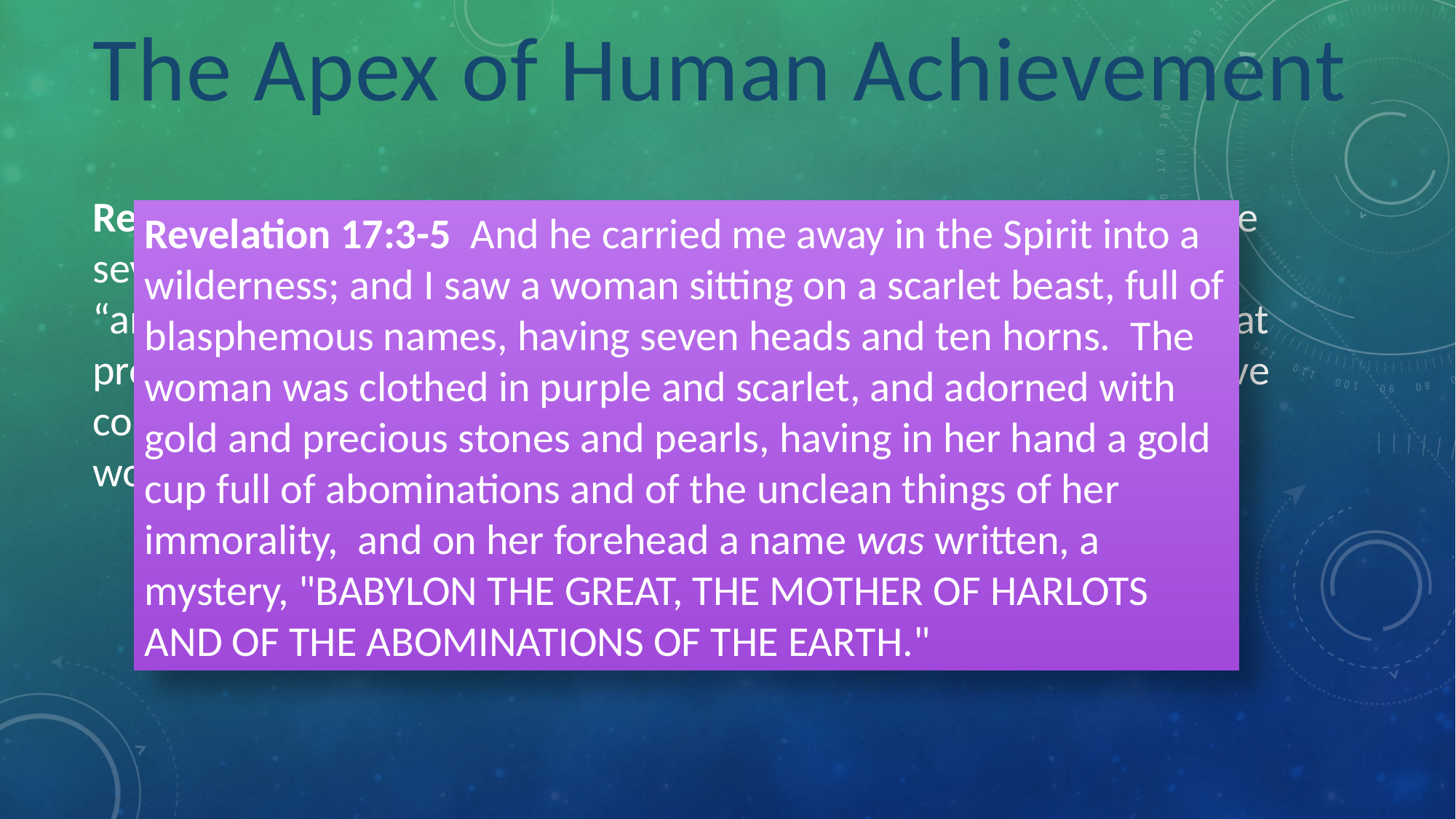

# The Apex of Human Achievement
Revelation 17:1-2  One of the seven angels who had poured out the seven bowls came over and spoke to me. “Come with me,” he said, “and I will show you the judgment that is going to come on the great prostitute, who rules over many waters.  The kings of the world have committed adultery with her, and the people who belong to this world have been made drunk by the wine of her immorality.”
Revelation 17:3-5  And he carried me away in the Spirit into a wilderness; and I saw a woman sitting on a scarlet beast, full of blasphemous names, having seven heads and ten horns.  The woman was clothed in purple and scarlet, and adorned with gold and precious stones and pearls, having in her hand a gold cup full of abominations and of the unclean things of her immorality,  and on her forehead a name was written, a mystery, "BABYLON THE GREAT, THE MOTHER OF HARLOTS AND OF THE ABOMINATIONS OF THE EARTH."